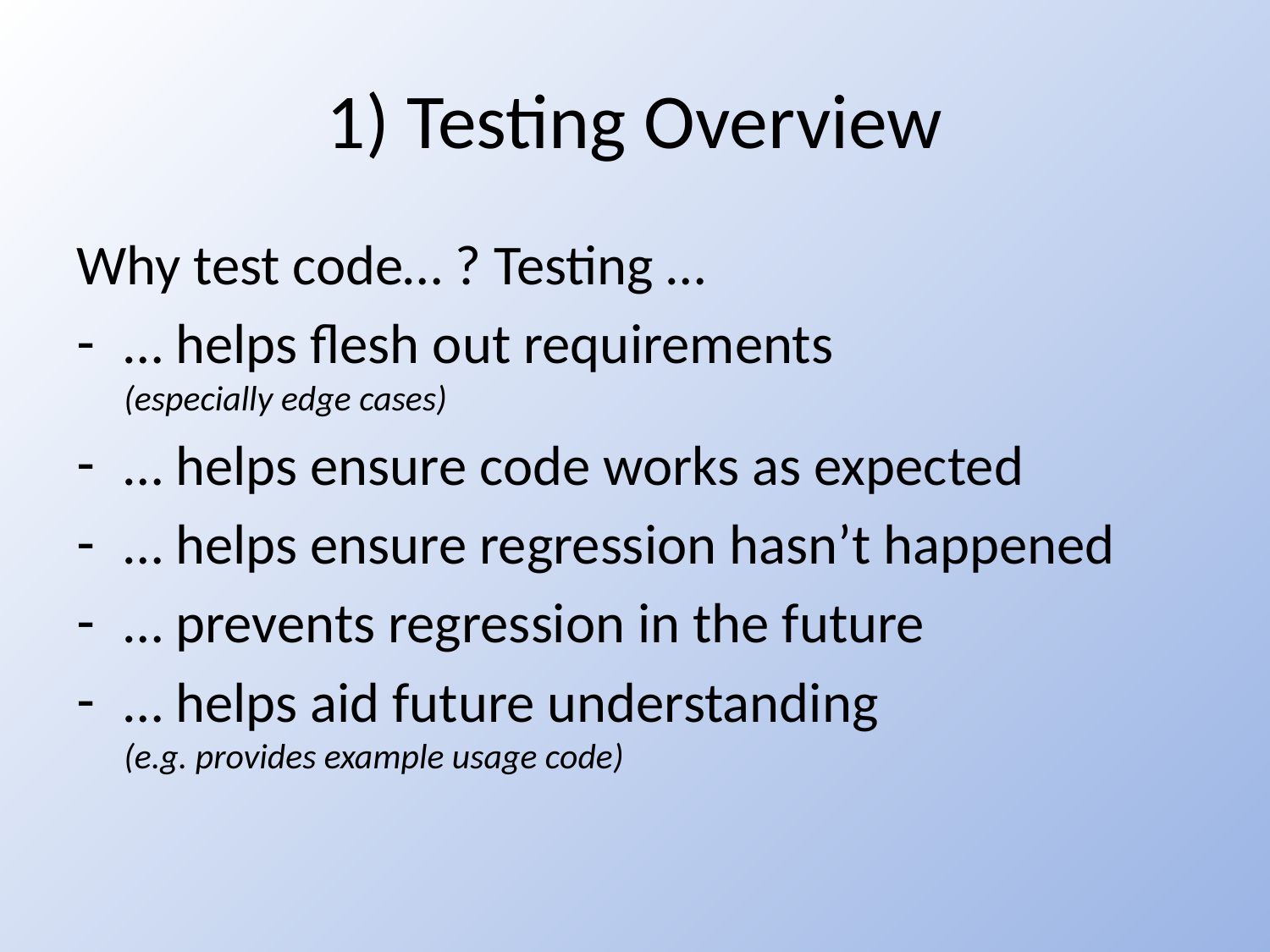

# 1) Testing Overview
Why test code… ? Testing …
… helps flesh out requirements
(especially edge cases)
… helps ensure code works as expected
… helps ensure regression hasn’t happened
… prevents regression in the future
… helps aid future understanding
(e.g. provides example usage code)